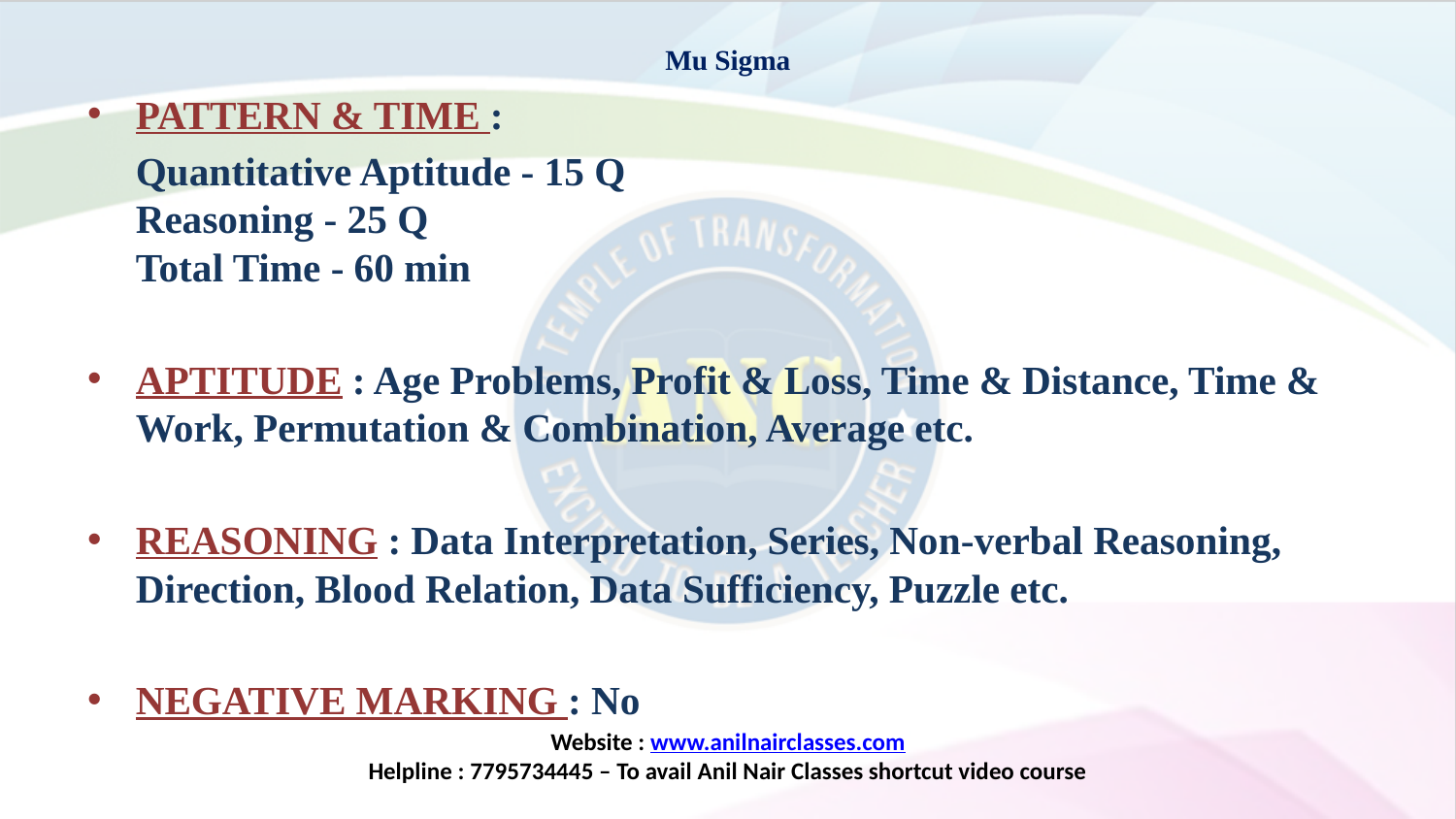

# Mu Sigma
PATTERN & TIME :
	Quantitative Aptitude - 15 Q
Reasoning - 25 Q
Total Time - 60 min

APTITUDE : Age Problems, Profit & Loss, Time & Distance, Time & Work, Permutation & Combination, Average etc.

REASONING : Data Interpretation, Series, Non-verbal Reasoning, Direction, Blood Relation, Data Sufficiency, Puzzle etc.

NEGATIVE MARKING : No

Website : www.anilnairclasses.com
Helpline : 7795734445 – To avail Anil Nair Classes shortcut video course